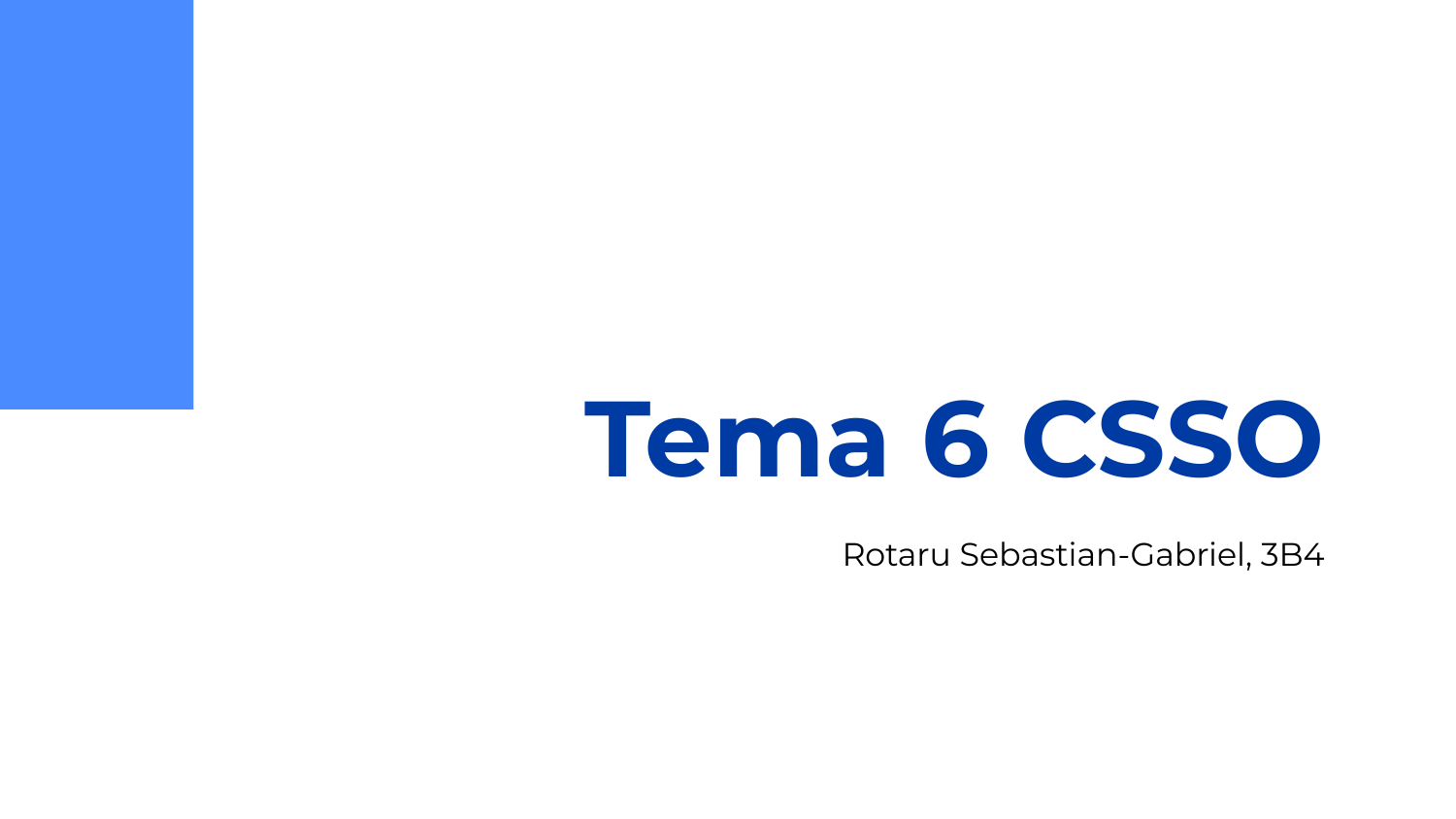

# Tema 6 CSSO
Rotaru Sebastian-Gabriel, 3B4